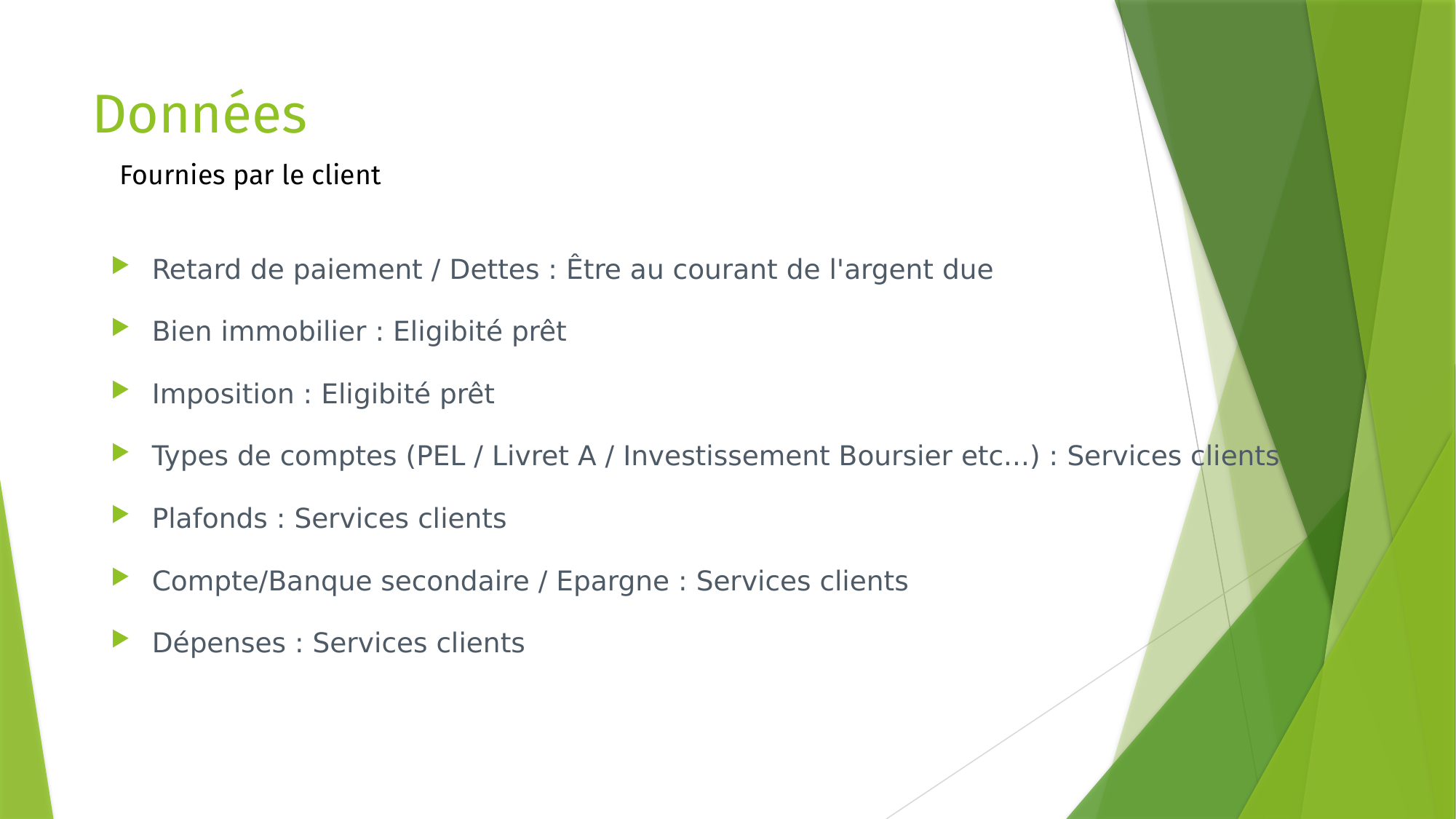

# Données
Fournies par le client
Retard de paiement / Dettes : Être au courant de l'argent due
Bien immobilier : Eligibité prêt
Imposition : Eligibité prêt
Types de comptes (PEL / Livret A / Investissement Boursier etc...) : Services clients
Plafonds : Services clients
Compte/Banque secondaire / Epargne : Services clients
Dépenses : Services clients